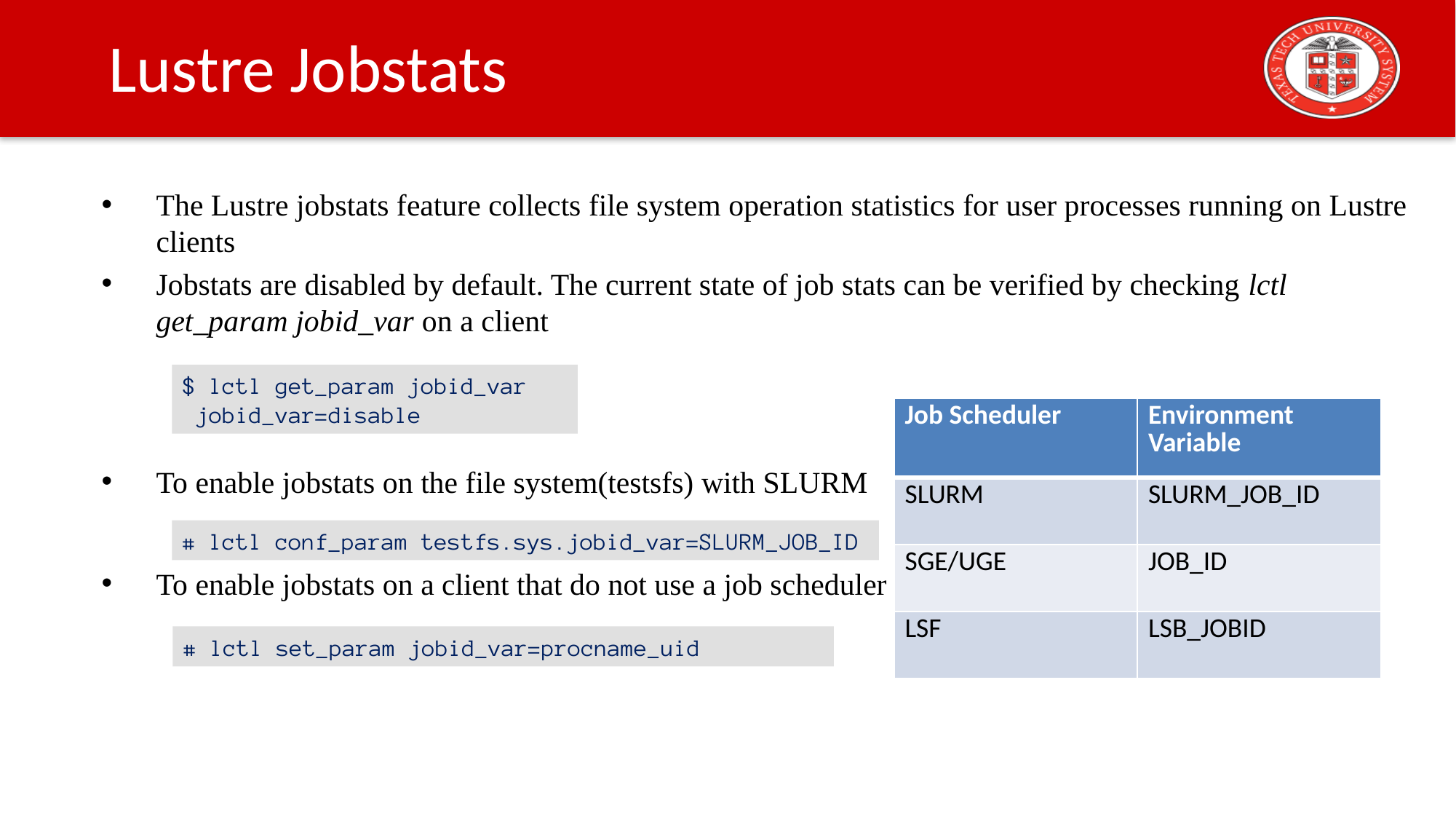

# Lustre Jobstats
The Lustre jobstats feature collects file system operation statistics for user processes running on Lustre clients
Jobstats are disabled by default. The current state of job stats can be verified by checking lctl get_param jobid_var on a client

To enable jobstats on the file system(testsfs) with SLURM

To enable jobstats on a client that do not use a job scheduler

$ lctl get_param jobid_var
 jobid_var=disable
| Job Scheduler | Environment Variable |
| --- | --- |
| SLURM | SLURM\_JOB\_ID |
| SGE/UGE | JOB\_ID |
| LSF | LSB\_JOBID |
# lctl conf_param testfs.sys.jobid_var=SLURM_JOB_ID
# lctl set_param jobid_var=procname_uid